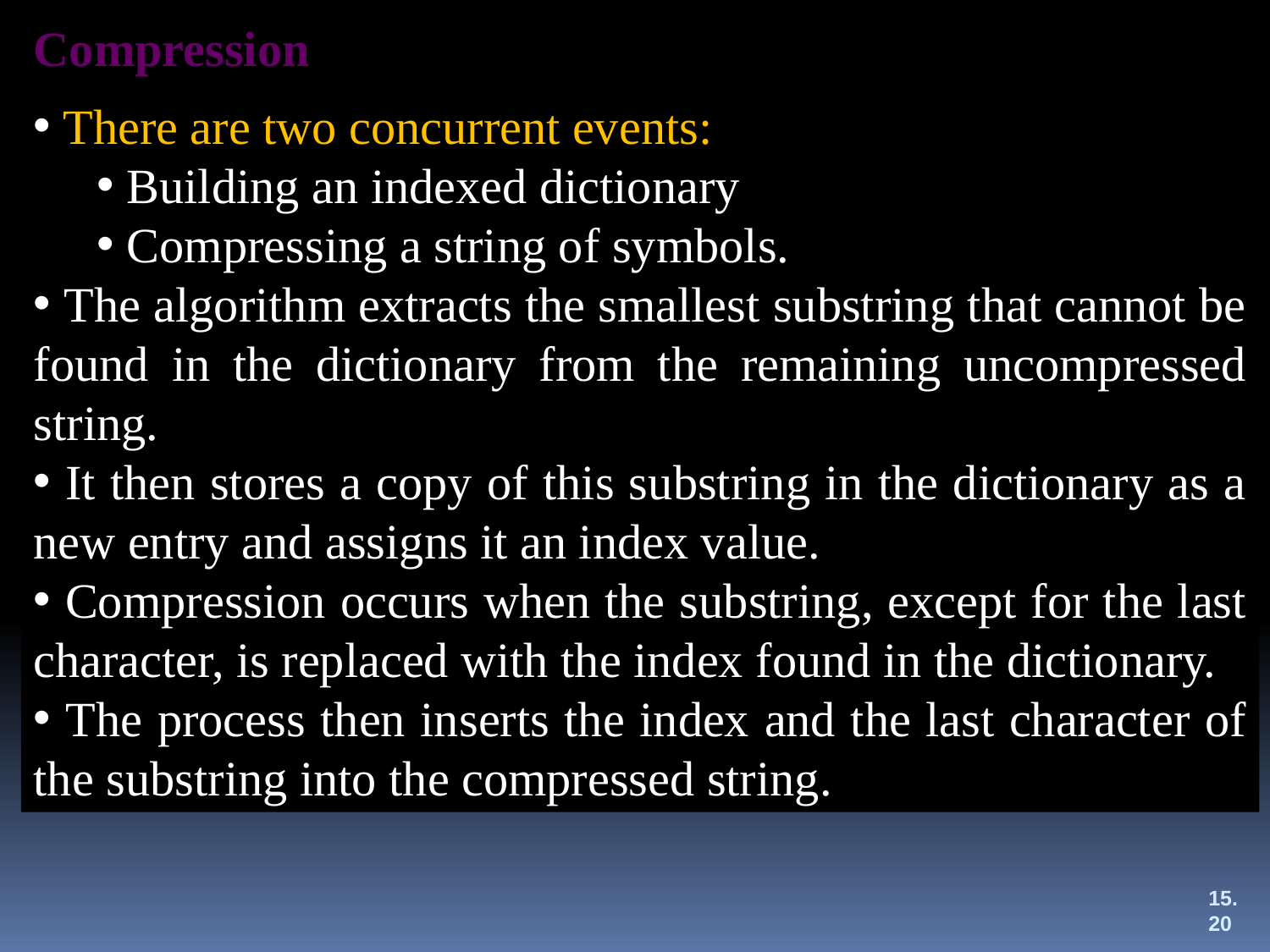

Compression
 There are two concurrent events:
 Building an indexed dictionary
 Compressing a string of symbols.
 The algorithm extracts the smallest substring that cannot be found in the dictionary from the remaining uncompressed string.
 It then stores a copy of this substring in the dictionary as a new entry and assigns it an index value.
 Compression occurs when the substring, except for the last character, is replaced with the index found in the dictionary.
 The process then inserts the index and the last character of the substring into the compressed string.
15.20